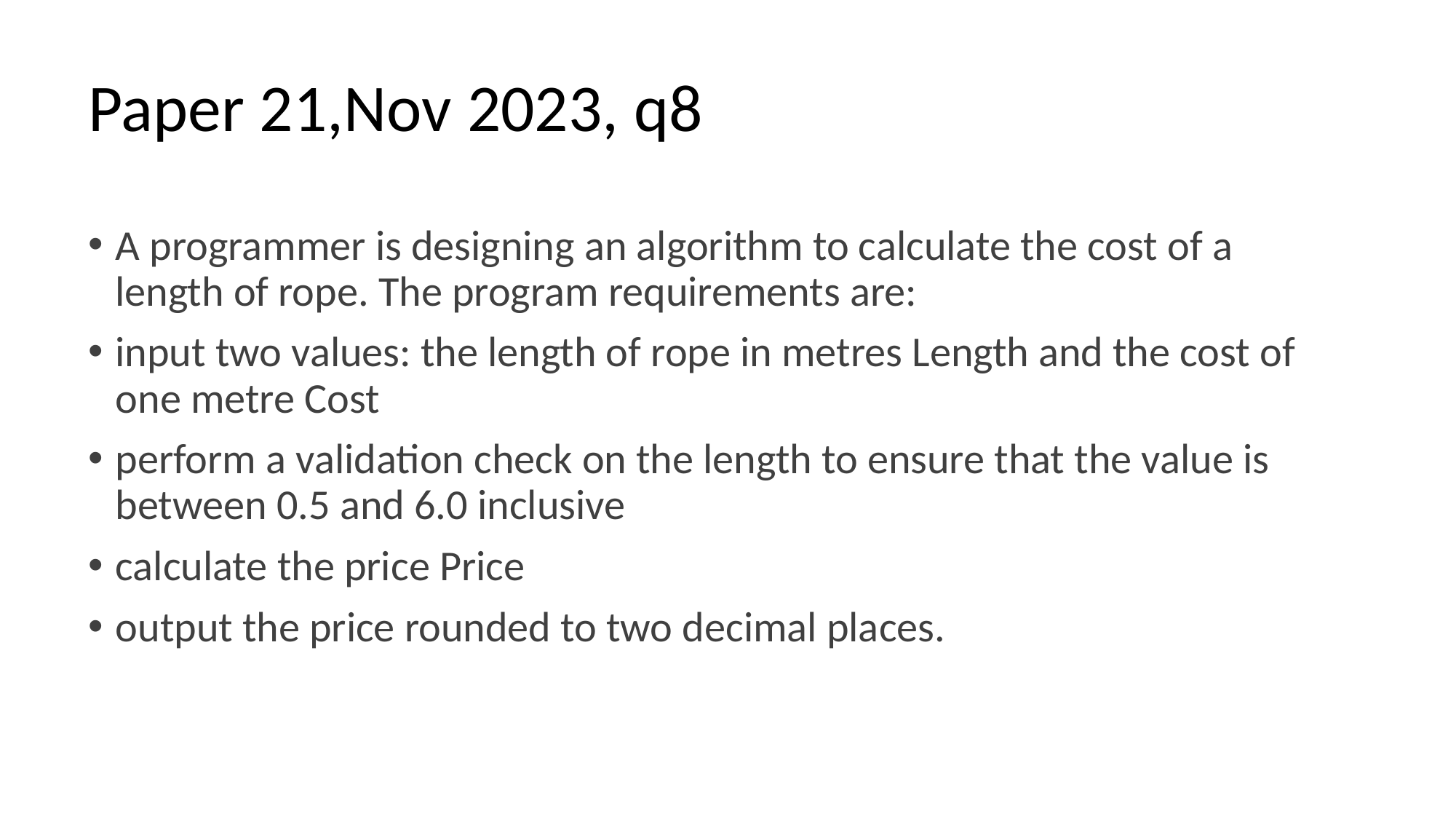

# Paper 21,Nov 2023, q8
A programmer is designing an algorithm to calculate the cost of a length of rope. The program requirements are:
input two values: the length of rope in metres Length and the cost of one metre Cost
perform a validation check on the length to ensure that the value is between 0.5 and 6.0 inclusive
calculate the price Price
output the price rounded to two decimal places.